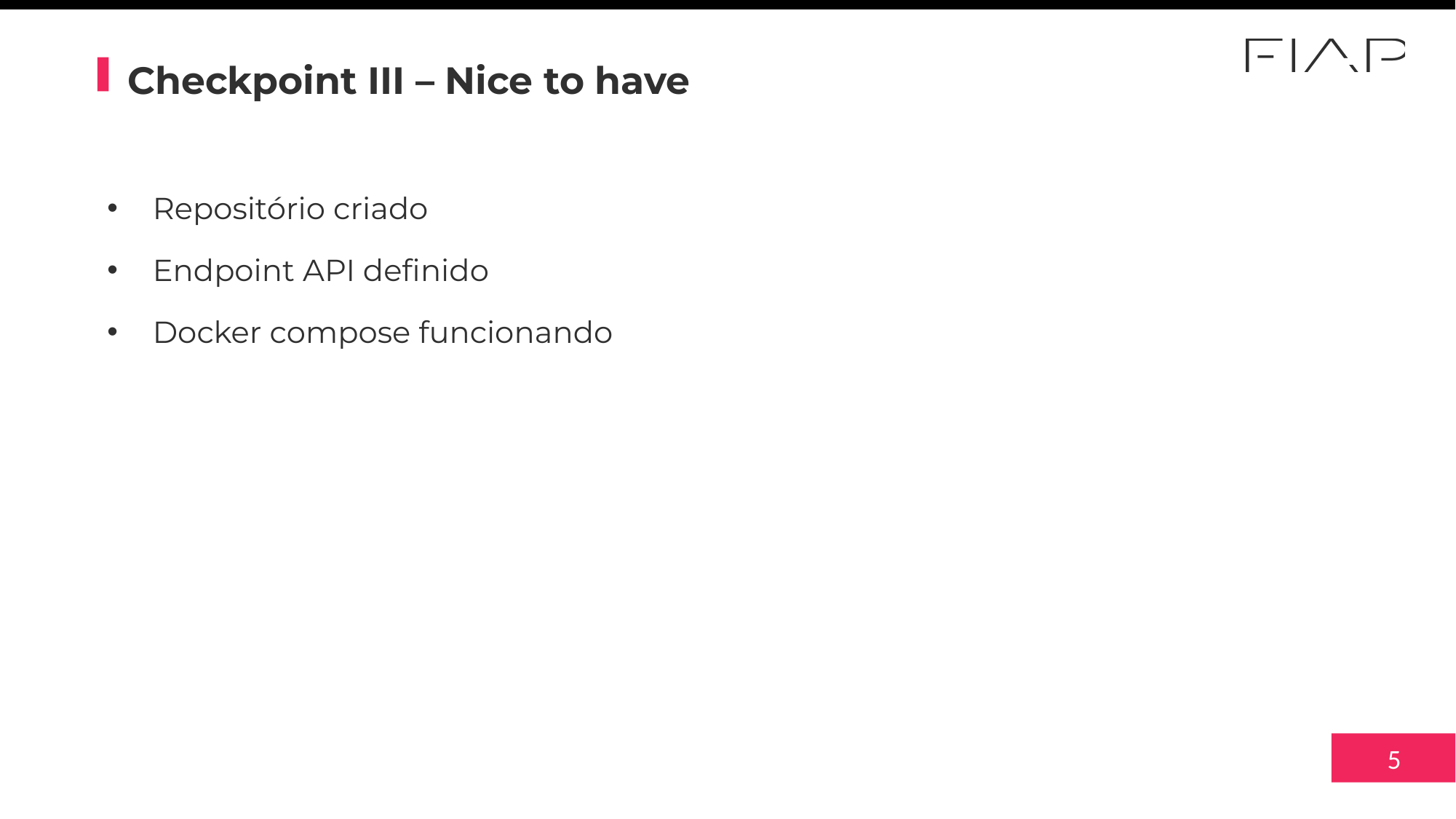

Checkpoint III – Nice to have
Repositório criado
Endpoint API definido
Docker compose funcionando